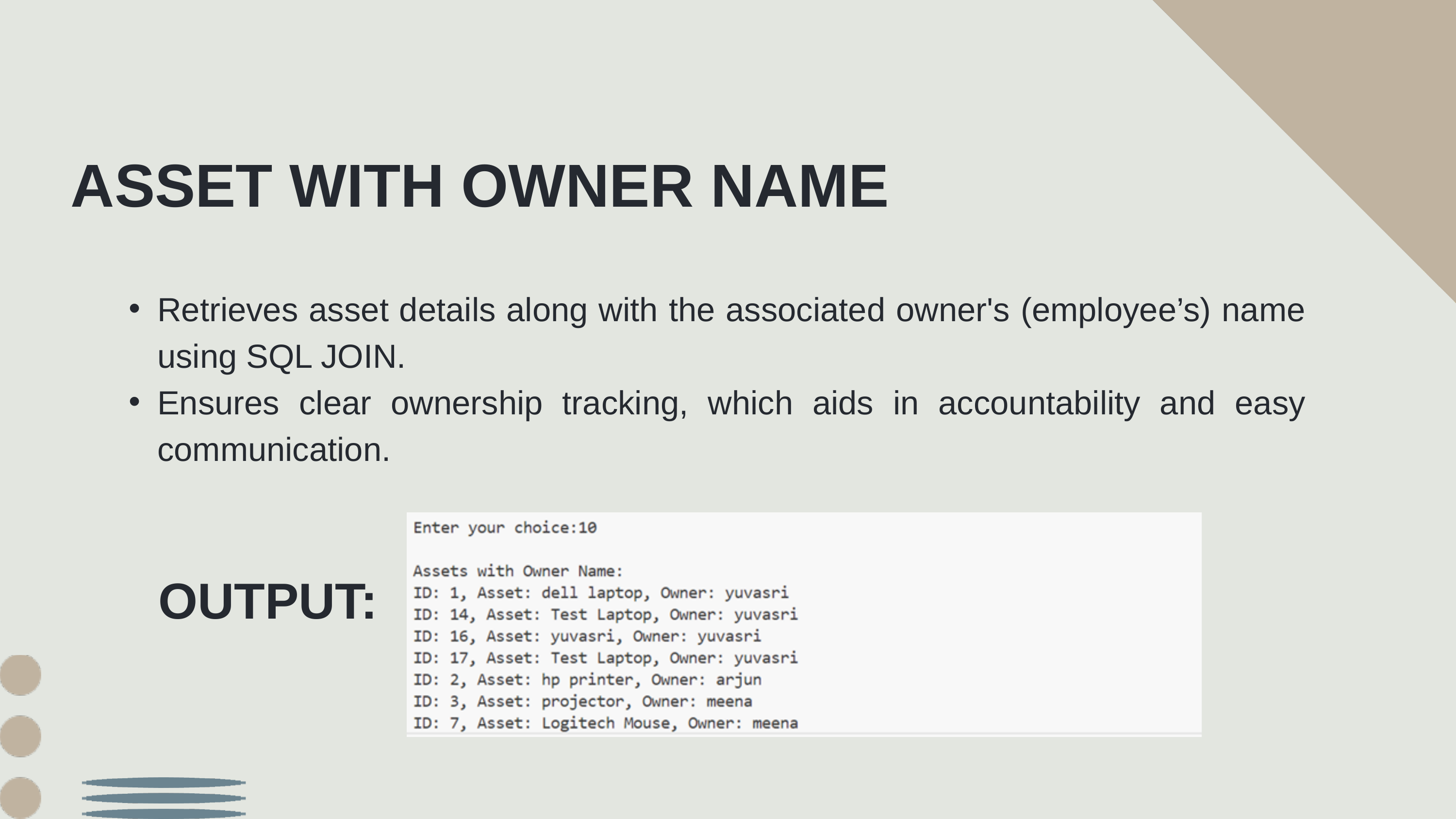

ASSET WITH OWNER NAME
Retrieves asset details along with the associated owner's (employee’s) name using SQL JOIN.
Ensures clear ownership tracking, which aids in accountability and easy communication.

OUTPUT: